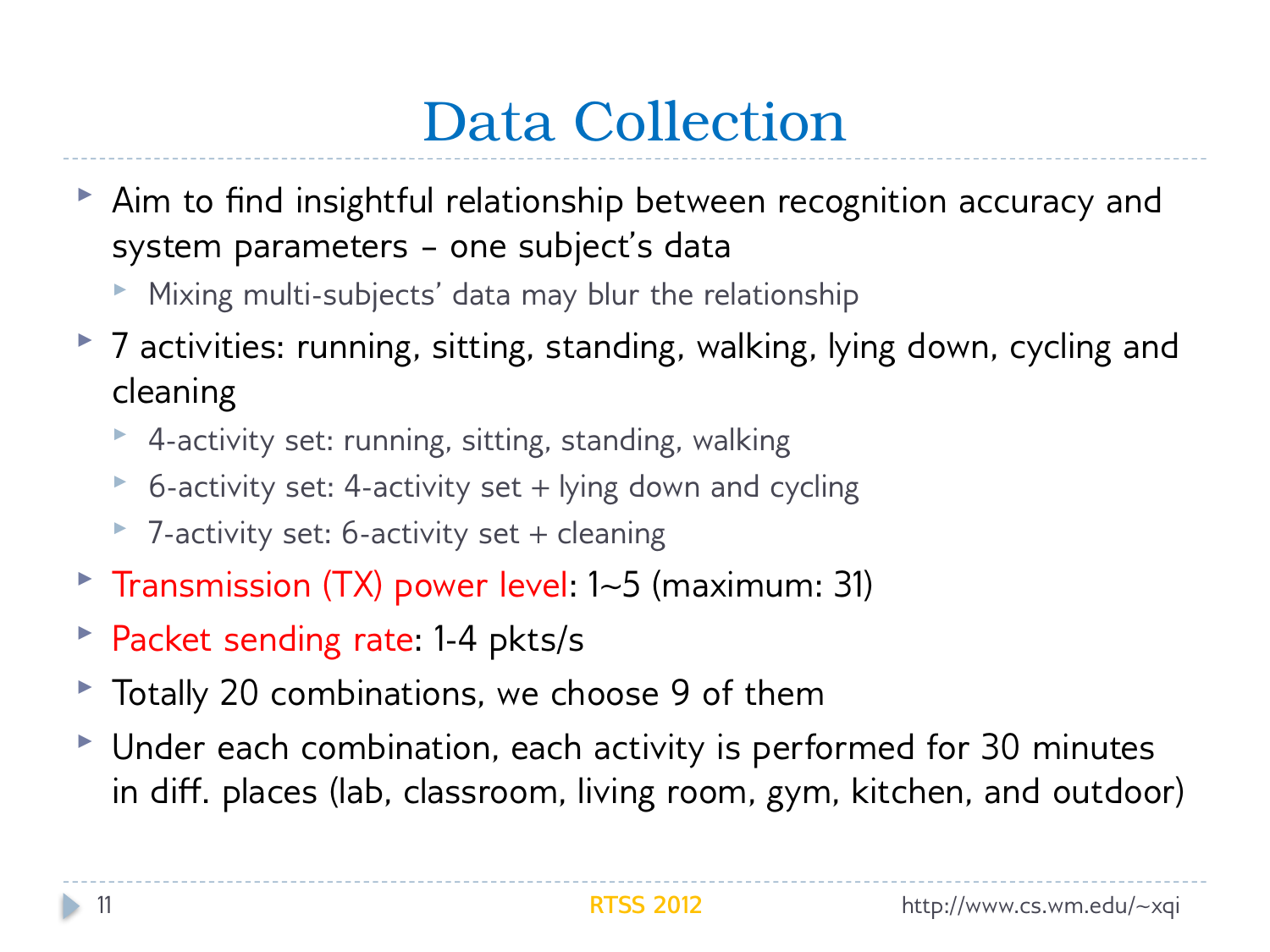

# Data Collection
Aim to find insightful relationship between recognition accuracy and system parameters – one subject’s data
Mixing multi-subjects’ data may blur the relationship
7 activities: running, sitting, standing, walking, lying down, cycling and cleaning
4-activity set: running, sitting, standing, walking
6-activity set: 4-activity set + lying down and cycling
7-activity set: 6-activity set + cleaning
Transmission (TX) power level: 1~5 (maximum: 31)
Packet sending rate: 1-4 pkts/s
Totally 20 combinations, we choose 9 of them
Under each combination, each activity is performed for 30 minutes in diff. places (lab, classroom, living room, gym, kitchen, and outdoor)

11
RTSS 2012
http://www.cs.wm.edu/~xqi